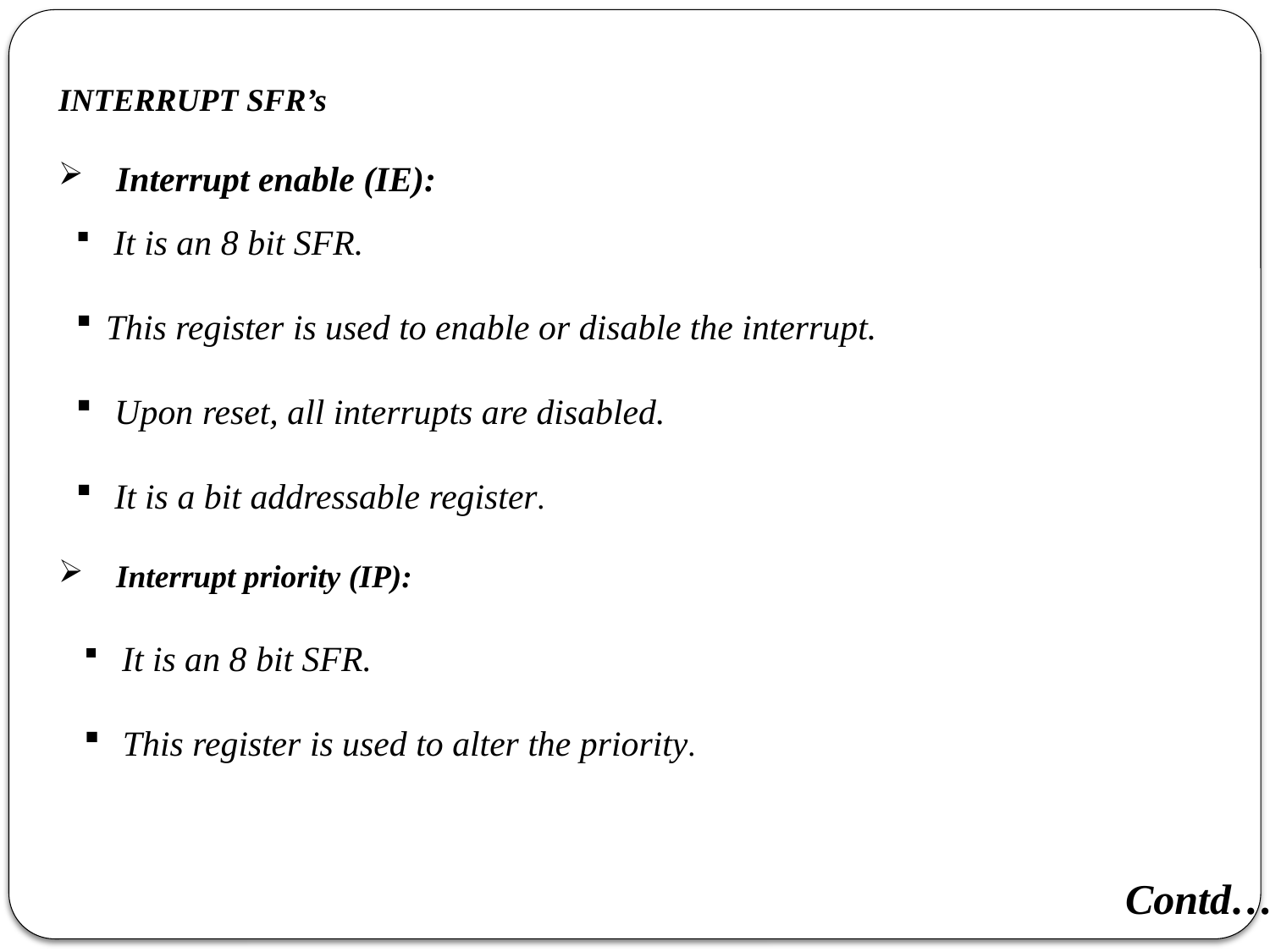

INTERRUPT SFR’s

    Interrupt enable (IE):
 It is an 8 bit SFR.
This register is used to enable or disable the interrupt.
 Upon reset, all interrupts are disabled.
 It is a bit addressable register.
    Interrupt priority (IP):
 It is an 8 bit SFR.
 This register is used to alter the priority.

Contd….